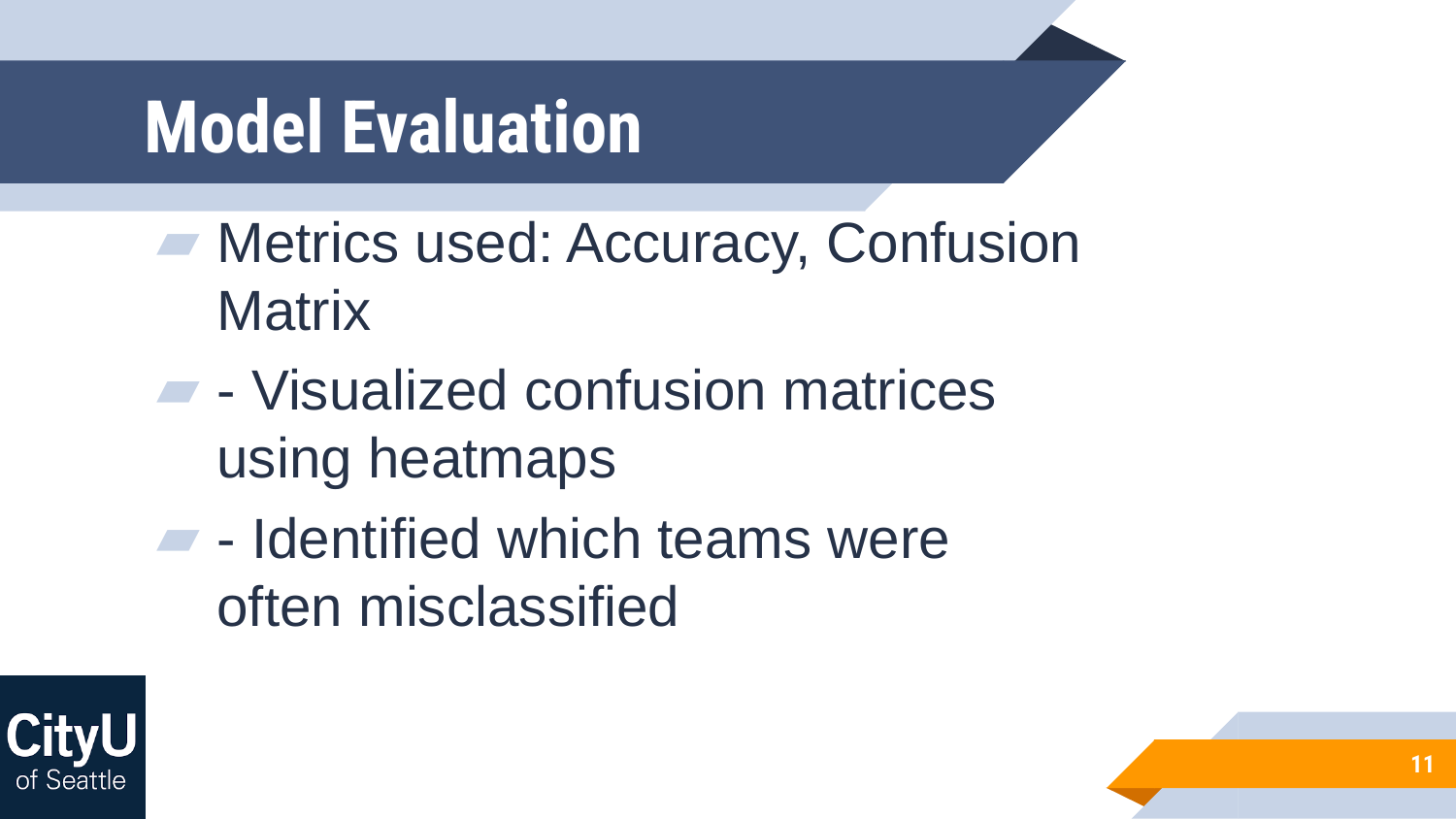

# Model Evaluation
Metrics used: Accuracy, Confusion Matrix
- Visualized confusion matrices using heatmaps
- Identified which teams were often misclassified

11